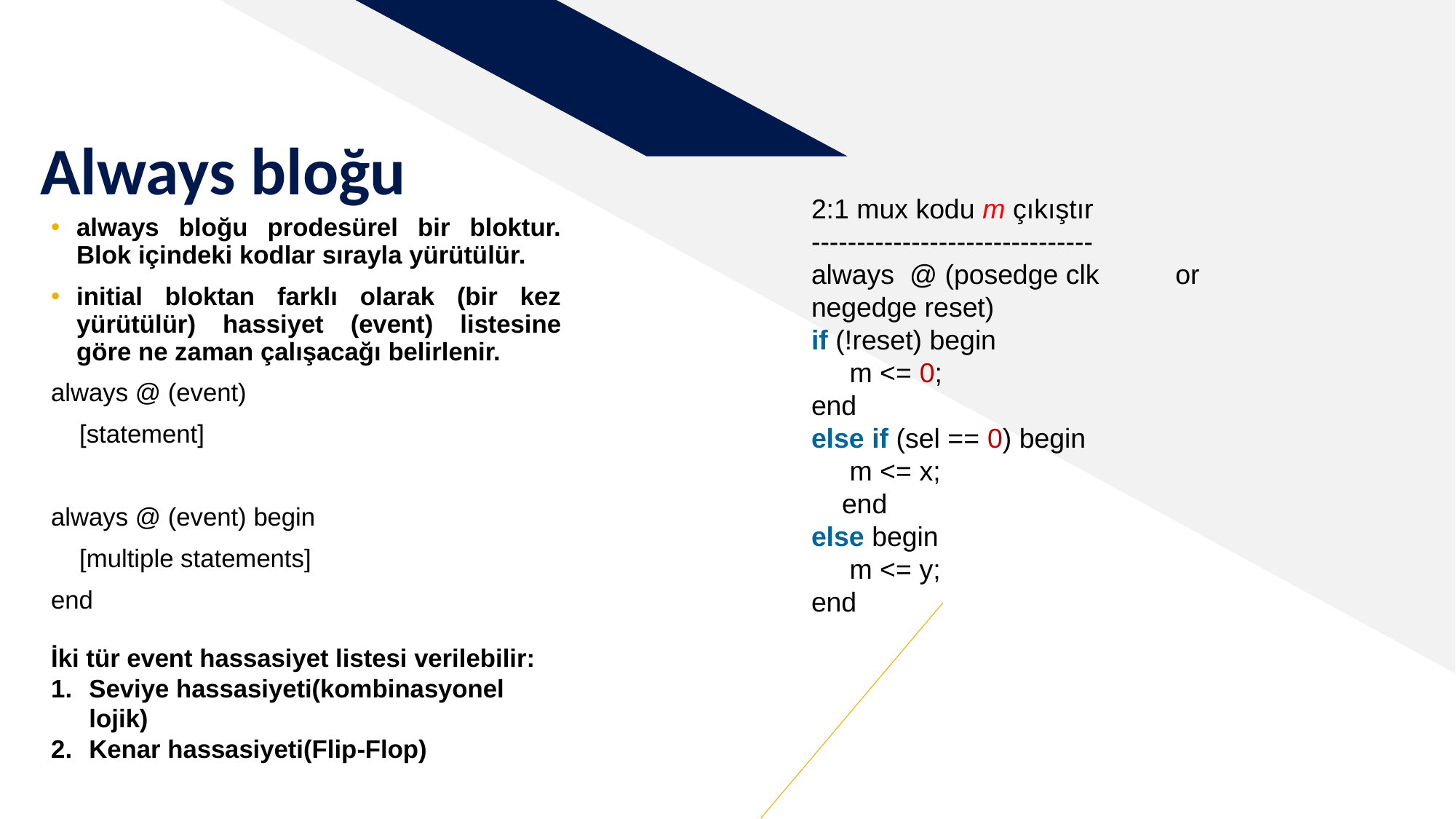

# Always bloğu
2:1 mux kodu m çıkıştır
-------------------------------
always  @ (posedge clk or negedge reset)
if (!reset) begin
     m <= 0;
end
else if (sel == 0) begin
     m <= x;
    end
else begin
     m <= y;
end
always bloğu prodesürel bir bloktur. Blok içindeki kodlar sırayla yürütülür.
initial bloktan farklı olarak (bir kez yürütülür) hassiyet (event) listesine göre ne zaman çalışacağı belirlenir.
always @ (event)
    [statement]

always @ (event) begin
    [multiple statements]
end

İki tür event hassasiyet listesi verilebilir:
Seviye hassasiyeti(kombinasyonel lojik)
Kenar hassasiyeti(Flip-Flop)